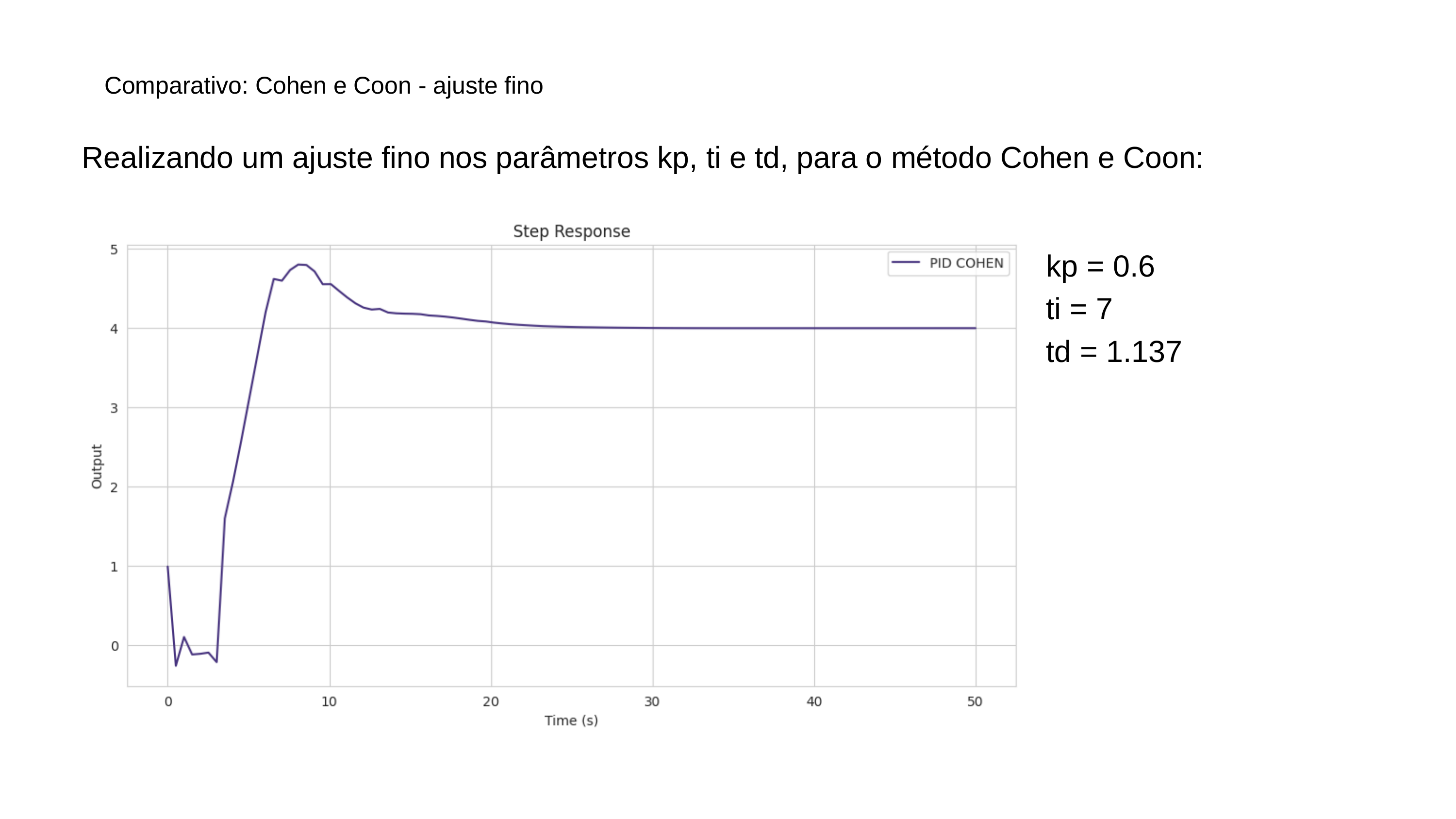

Comparativo: Cohen e Coon - ajuste fino
Realizando um ajuste fino nos parâmetros kp, ti e td, para o método Cohen e Coon:

kp = 0.6
ti = 7
td = 1.137